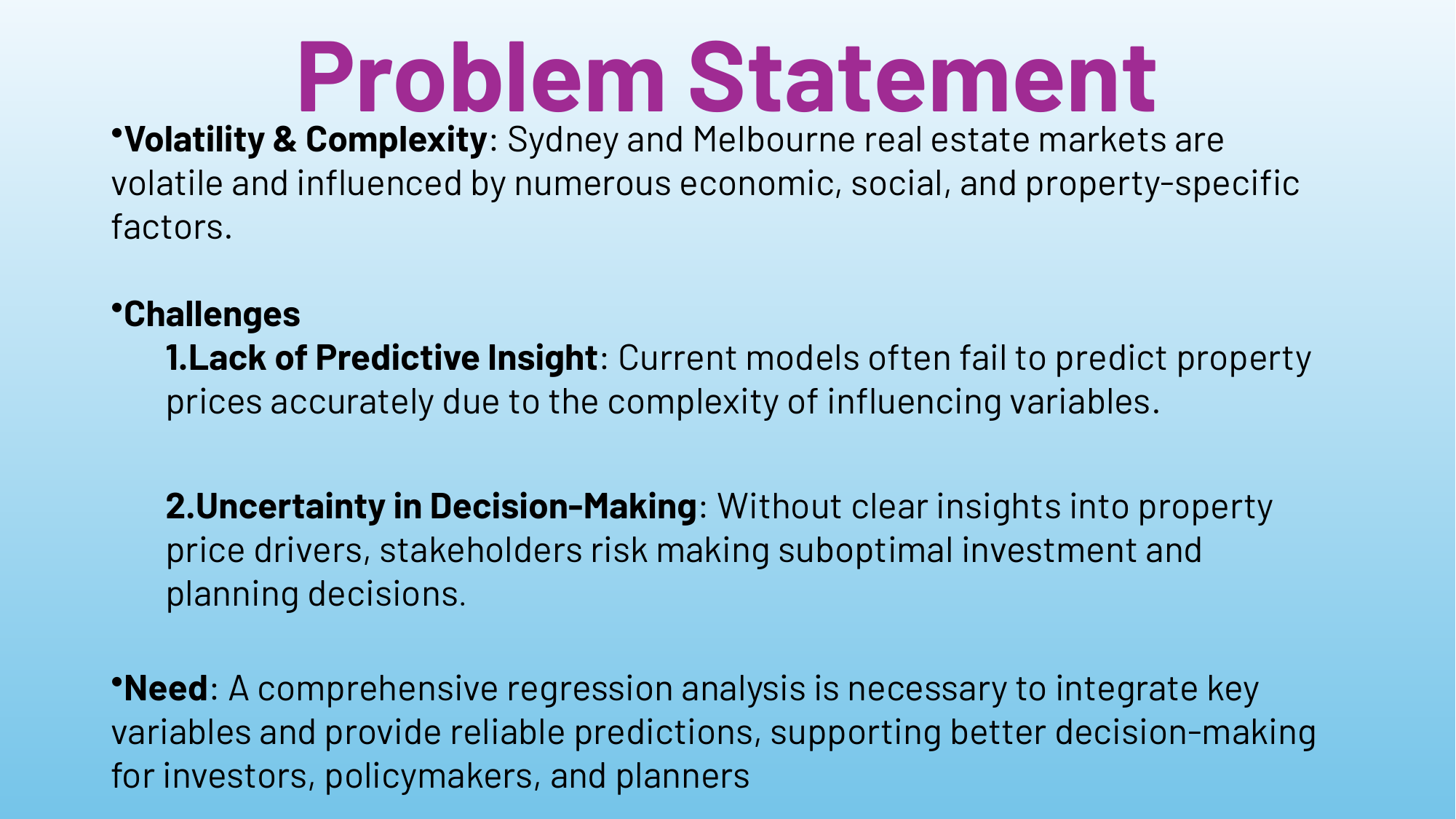

# Problem Statement
Volatility & Complexity: Sydney and Melbourne real estate markets are volatile and influenced by numerous economic, social, and property-specific factors.

Challenges
Lack of Predictive Insight: Current models often fail to predict property prices accurately due to the complexity of influencing variables.

Uncertainty in Decision-Making: Without clear insights into property price drivers, stakeholders risk making suboptimal investment and planning decisions.

Need: A comprehensive regression analysis is necessary to integrate key variables and provide reliable predictions, supporting better decision-making for investors, policymakers, and planners